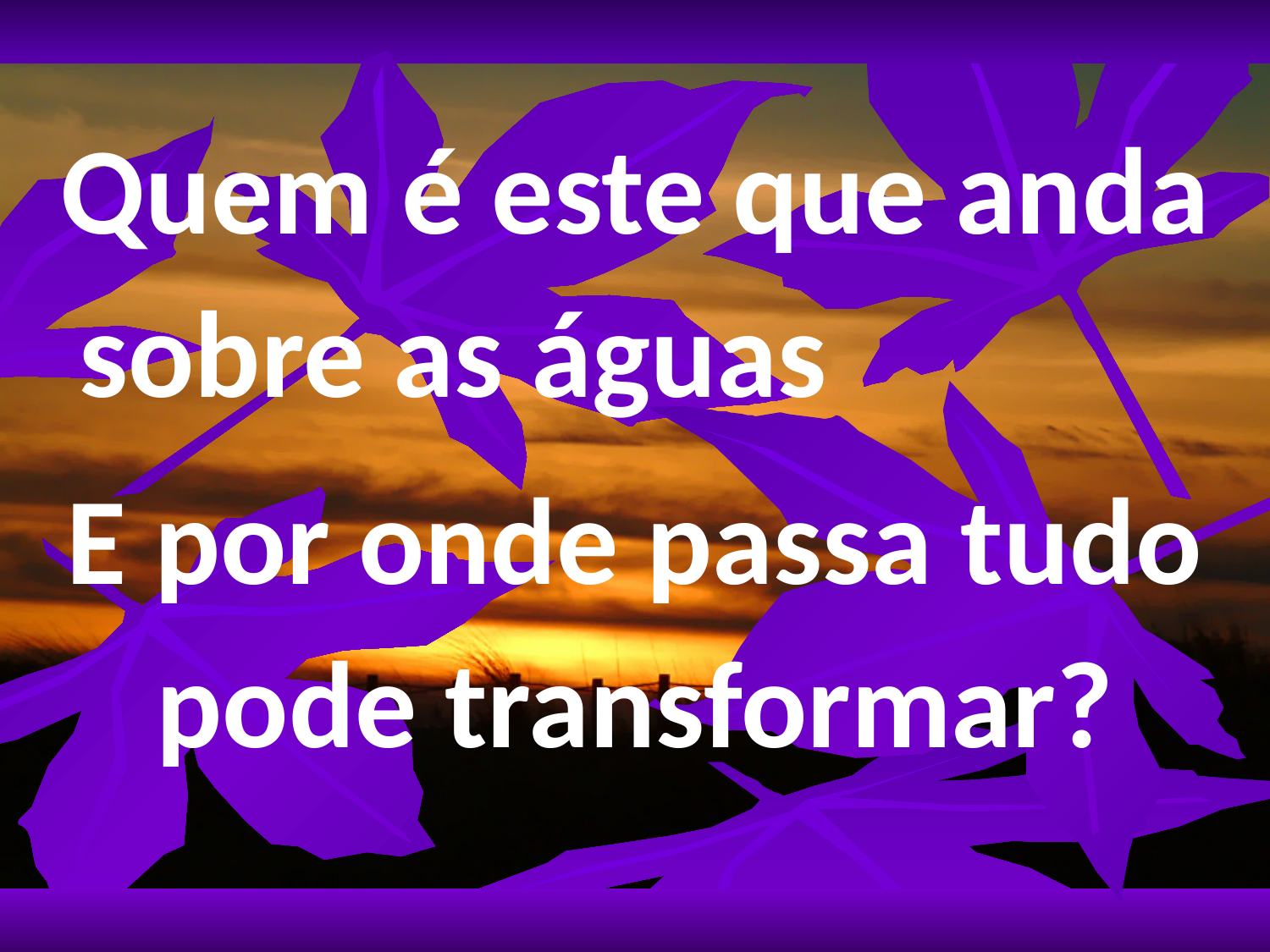

Quem é este que anda sobre as águas
E por onde passa tudo pode transformar?